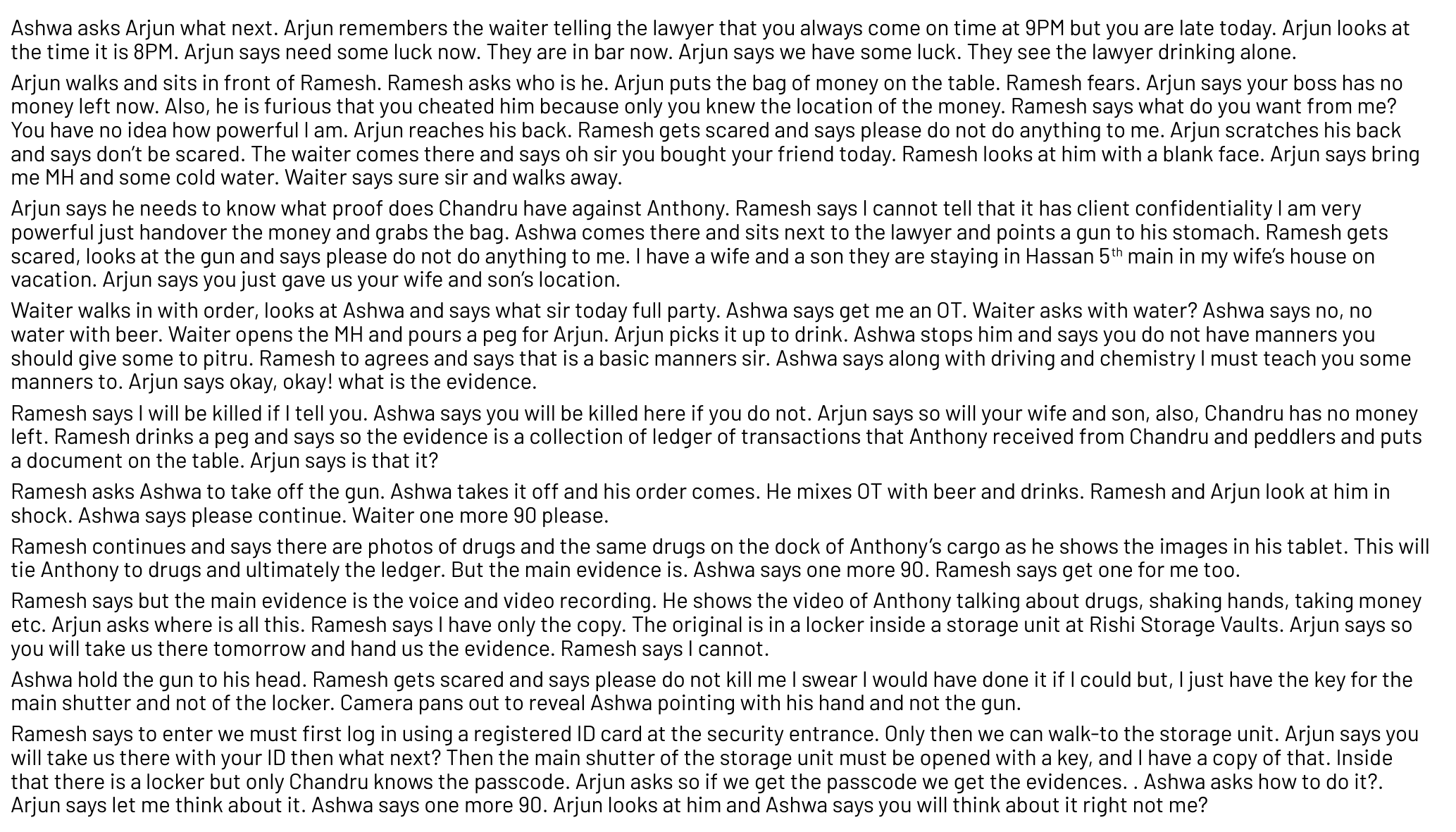

Ashwa asks Arjun what next. Arjun remembers the waiter telling the lawyer that you always come on time at 9PM but you are late today. Arjun looks at the time it is 8PM. Arjun says need some luck now. They are in bar now. Arjun says we have some luck. They see the lawyer drinking alone.
Arjun walks and sits in front of Ramesh. Ramesh asks who is he. Arjun puts the bag of money on the table. Ramesh fears. Arjun says your boss has no money left now. Also, he is furious that you cheated him because only you knew the location of the money. Ramesh says what do you want from me? You have no idea how powerful I am. Arjun reaches his back. Ramesh gets scared and says please do not do anything to me. Arjun scratches his back and says don’t be scared. The waiter comes there and says oh sir you bought your friend today. Ramesh looks at him with a blank face. Arjun says bring me MH and some cold water. Waiter says sure sir and walks away.
Arjun says he needs to know what proof does Chandru have against Anthony. Ramesh says I cannot tell that it has client confidentiality I am very powerful just handover the money and grabs the bag. Ashwa comes there and sits next to the lawyer and points a gun to his stomach. Ramesh gets scared, looks at the gun and says please do not do anything to me. I have a wife and a son they are staying in Hassan 5th main in my wife’s house on vacation. Arjun says you just gave us your wife and son’s location.
Waiter walks in with order, looks at Ashwa and says what sir today full party. Ashwa says get me an OT. Waiter asks with water? Ashwa says no, no water with beer. Waiter opens the MH and pours a peg for Arjun. Arjun picks it up to drink. Ashwa stops him and says you do not have manners you should give some to pitru. Ramesh to agrees and says that is a basic manners sir. Ashwa says along with driving and chemistry I must teach you some manners to. Arjun says okay, okay! what is the evidence.
Ramesh says I will be killed if I tell you. Ashwa says you will be killed here if you do not. Arjun says so will your wife and son, also, Chandru has no money left. Ramesh drinks a peg and says so the evidence is a collection of ledger of transactions that Anthony received from Chandru and peddlers and puts a document on the table. Arjun says is that it?
Ramesh asks Ashwa to take off the gun. Ashwa takes it off and his order comes. He mixes OT with beer and drinks. Ramesh and Arjun look at him in shock. Ashwa says please continue. Waiter one more 90 please.
Ramesh continues and says there are photos of drugs and the same drugs on the dock of Anthony’s cargo as he shows the images in his tablet. This will tie Anthony to drugs and ultimately the ledger. But the main evidence is. Ashwa says one more 90. Ramesh says get one for me too.
Ramesh says but the main evidence is the voice and video recording. He shows the video of Anthony talking about drugs, shaking hands, taking money etc. Arjun asks where is all this. Ramesh says I have only the copy. The original is in a locker inside a storage unit at Rishi Storage Vaults. Arjun says so you will take us there tomorrow and hand us the evidence. Ramesh says I cannot.
Ashwa hold the gun to his head. Ramesh gets scared and says please do not kill me I swear I would have done it if I could but, I just have the key for the main shutter and not of the locker. Camera pans out to reveal Ashwa pointing with his hand and not the gun.
Ramesh says to enter we must first log in using a registered ID card at the security entrance. Only then we can walk-to the storage unit. Arjun says you will take us there with your ID then what next? Then the main shutter of the storage unit must be opened with a key, and I have a copy of that. Inside that there is a locker but only Chandru knows the passcode. Arjun asks so if we get the passcode we get the evidences. . Ashwa asks how to do it?. Arjun says let me think about it. Ashwa says one more 90. Arjun looks at him and Ashwa says you will think about it right not me?